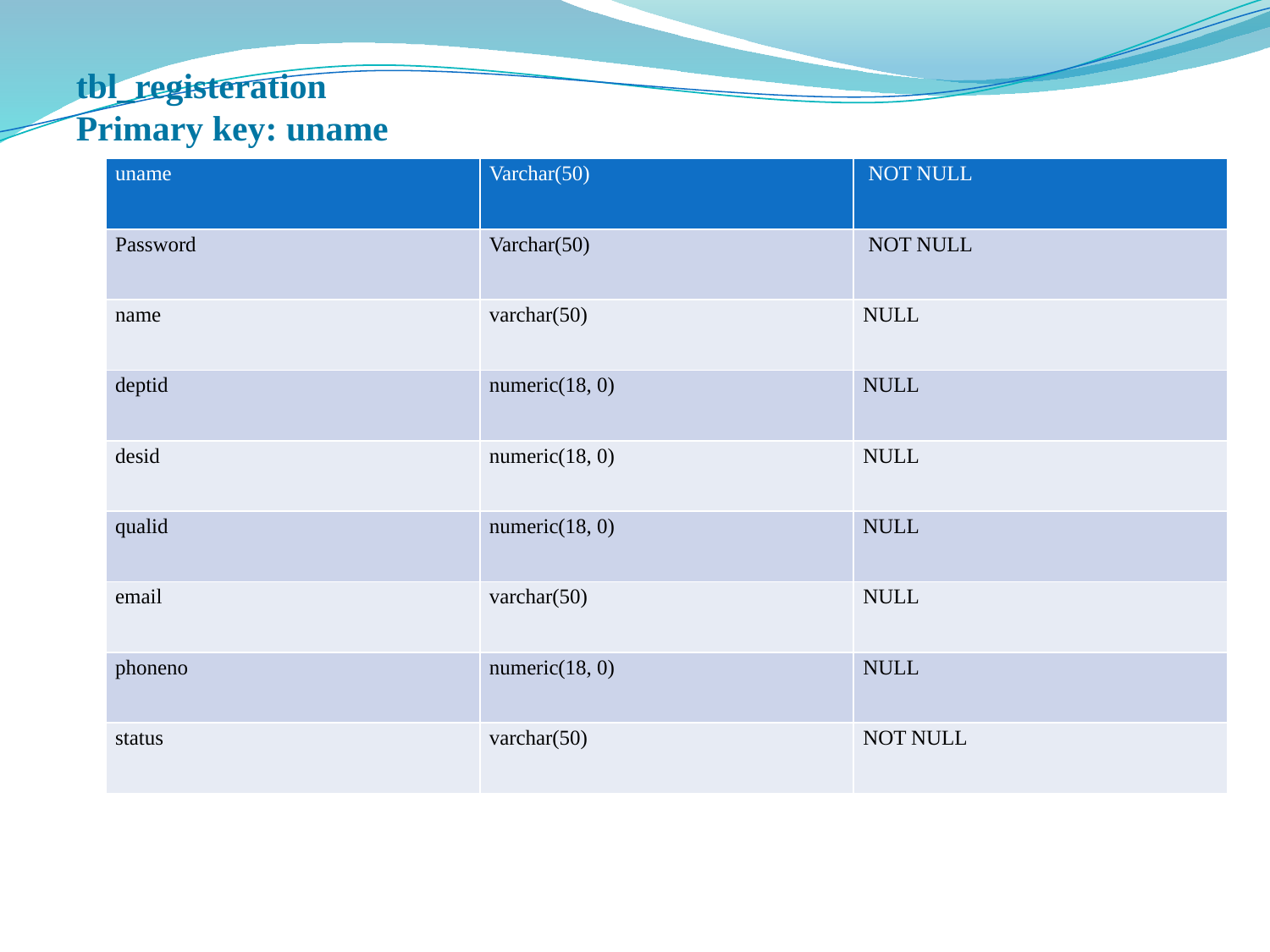

tbl_registeration
Primary key: uname
| uname | Varchar(50) | NOT NULL |
| --- | --- | --- |
| Password | Varchar(50) | NOT NULL |
| name | varchar(50) | NULL |
| deptid | numeric(18, 0) | NULL |
| desid | numeric(18, 0) | NULL |
| qualid | numeric(18, 0) | NULL |
| email | varchar(50) | NULL |
| phoneno | numeric(18, 0) | NULL |
| status | varchar(50) | NOT NULL |